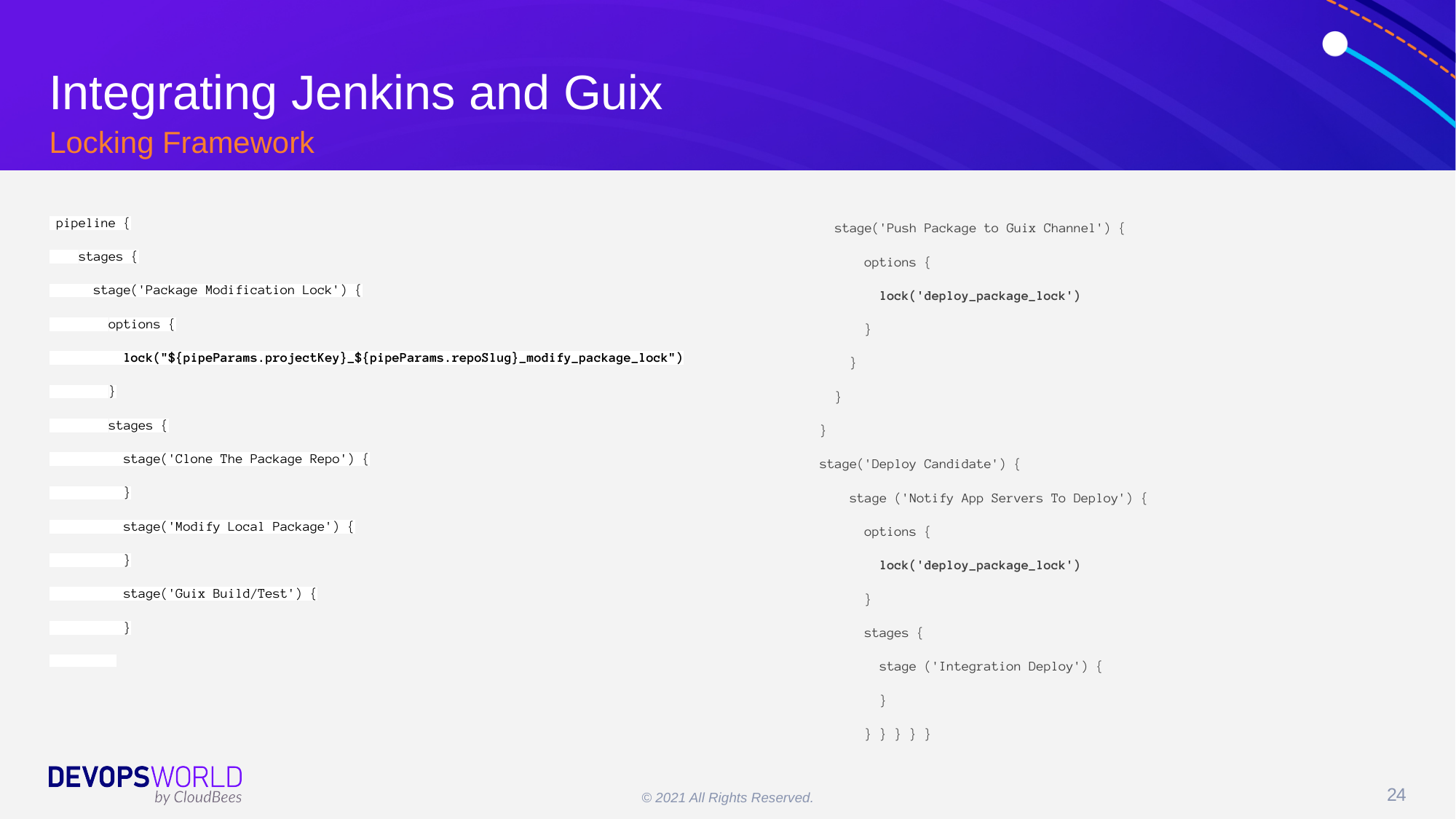

# Integrating Jenkins and Guix
Locking Framework
 pipeline {
    stages {
      stage('Package Modification Lock') {
        options {
          lock("${pipeParams.projectKey}_${pipeParams.repoSlug}_modify_package_lock")
        }
        stages {
          stage('Clone The Package Repo') {
          }
          stage('Modify Local Package') {
          }
          stage('Guix Build/Test') {
          }

        stage('Push Package to Guix Channel') {
            options {
              lock('deploy_package_lock')
            }
          }
        }
      }
      stage('Deploy Candidate') {
          stage ('Notify App Servers To Deploy') {
            options {
              lock('deploy_package_lock')
            }
            stages {
              stage ('Integration Deploy') {
              }
            } } } } }